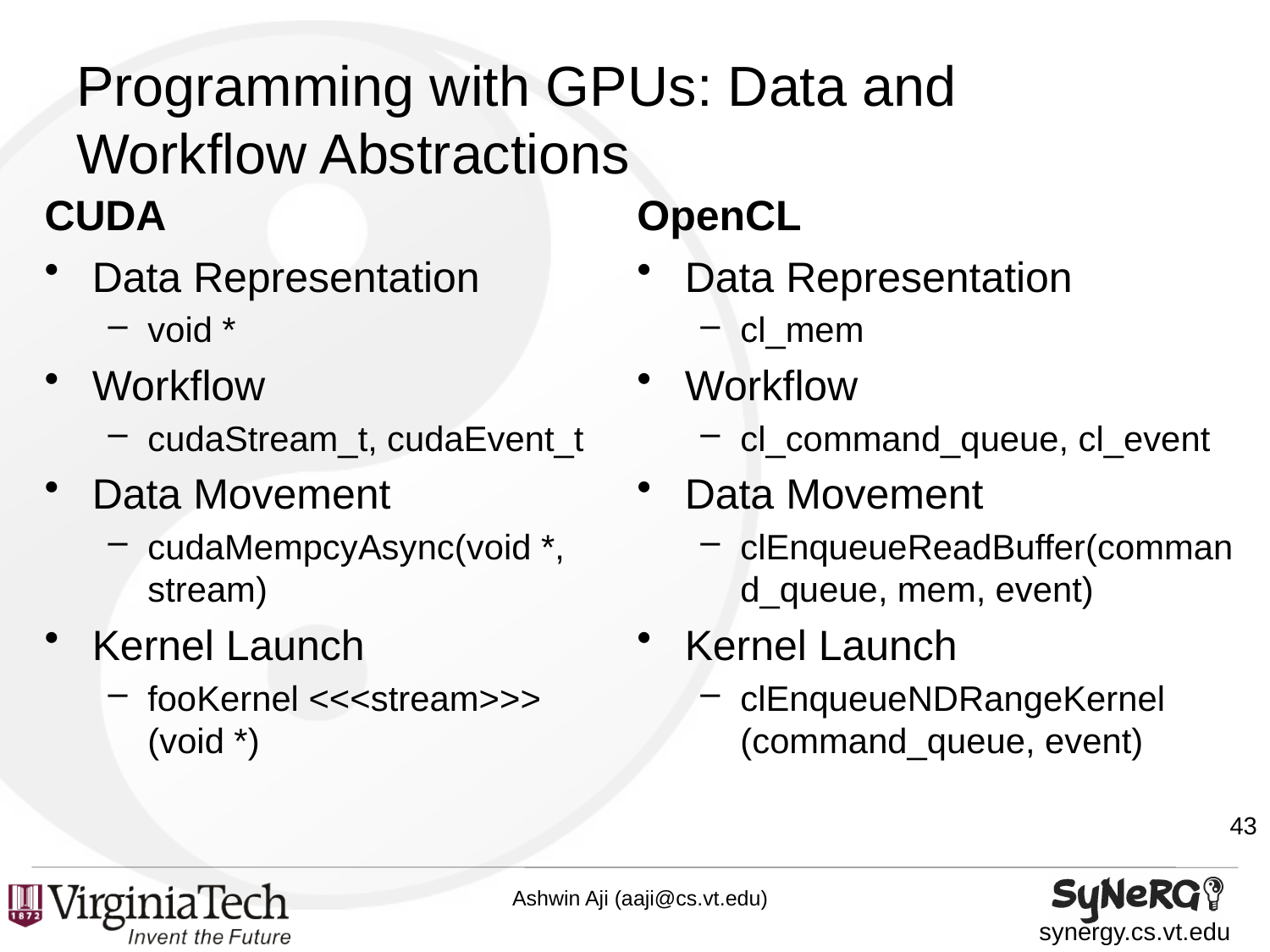

# Programming with GPUs: Data and Workflow Abstractions
CUDA
OpenCL
Data Representation
void *
Workflow
cudaStream_t, cudaEvent_t
Data Movement
cudaMempcyAsync(void *, stream)
Kernel Launch
fooKernel <<<stream>>> (void *)

Data Representation
cl_mem
Workflow
cl_command_queue, cl_event
Data Movement
clEnqueueReadBuffer(command_queue, mem, event)
Kernel Launch
clEnqueueNDRangeKernel
(command_queue, event)

43
Ashwin Aji (aaji@cs.vt.edu)